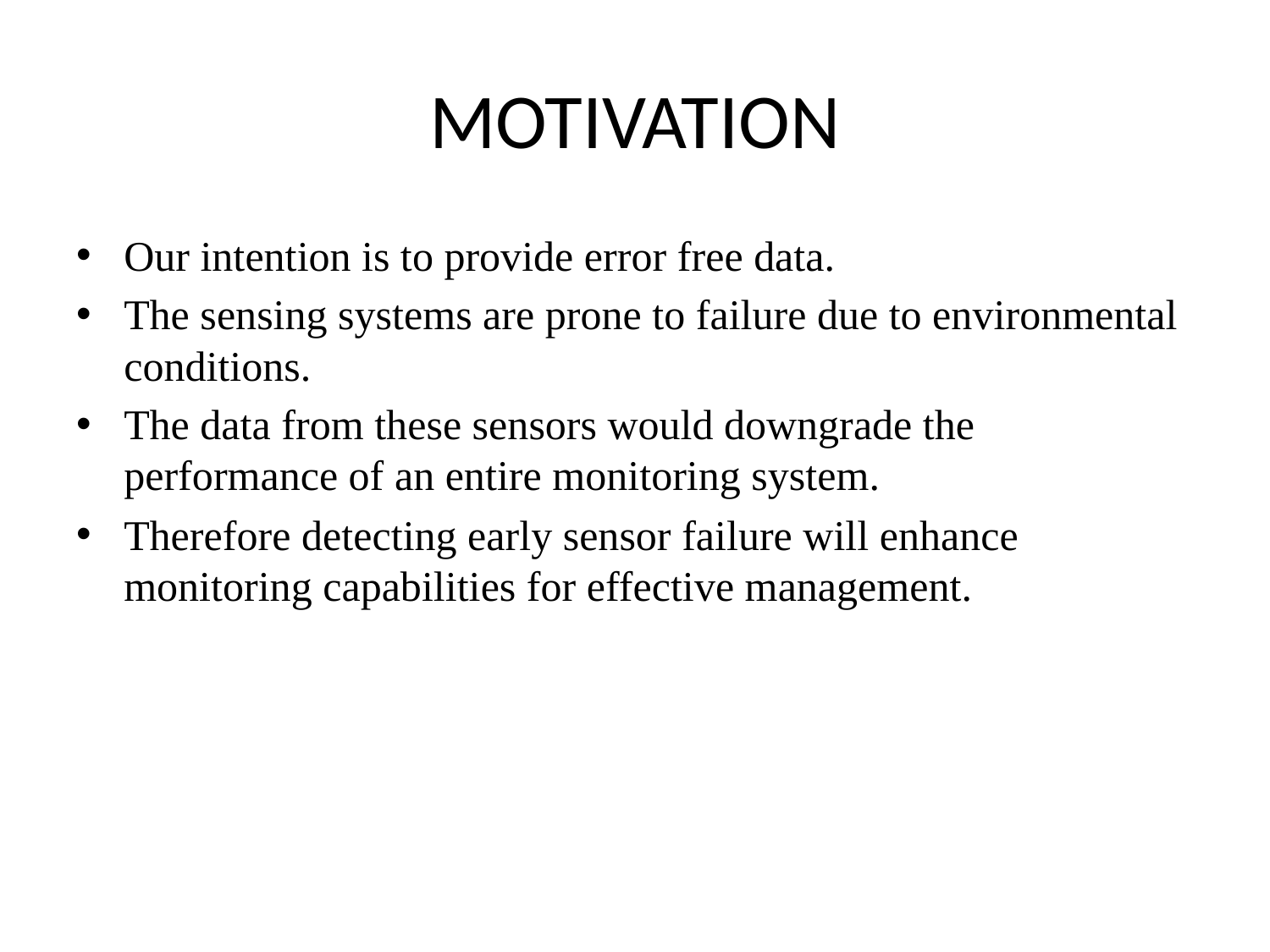

# MOTIVATION
Our intention is to provide error free data.
The sensing systems are prone to failure due to environmental conditions.
The data from these sensors would downgrade the performance of an entire monitoring system.
Therefore detecting early sensor failure will enhance monitoring capabilities for effective management.